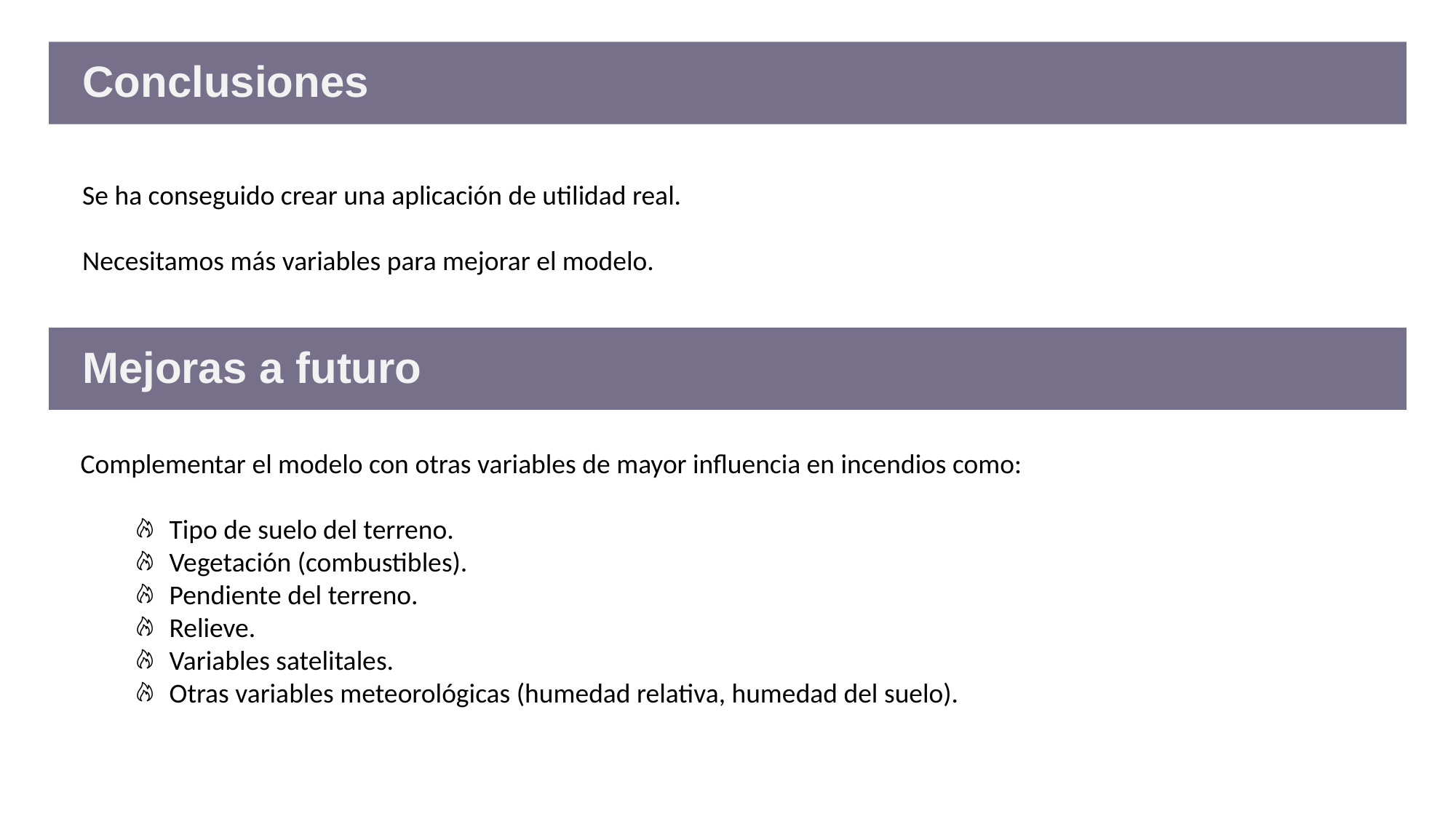

# Conclusiones
Conclusión

Se ha conseguido crear una aplicación de utilidad real.

Necesitamos más variables para mejorar el modelo.

Mejoras a futuro
Complementar el modelo con otras variables de mayor influencia en incendios como:

Tipo de suelo del terreno.
Vegetación (combustibles).
Pendiente del terreno.
Relieve.
Variables satelitales.
Otras variables meteorológicas (humedad relativa, humedad del suelo).